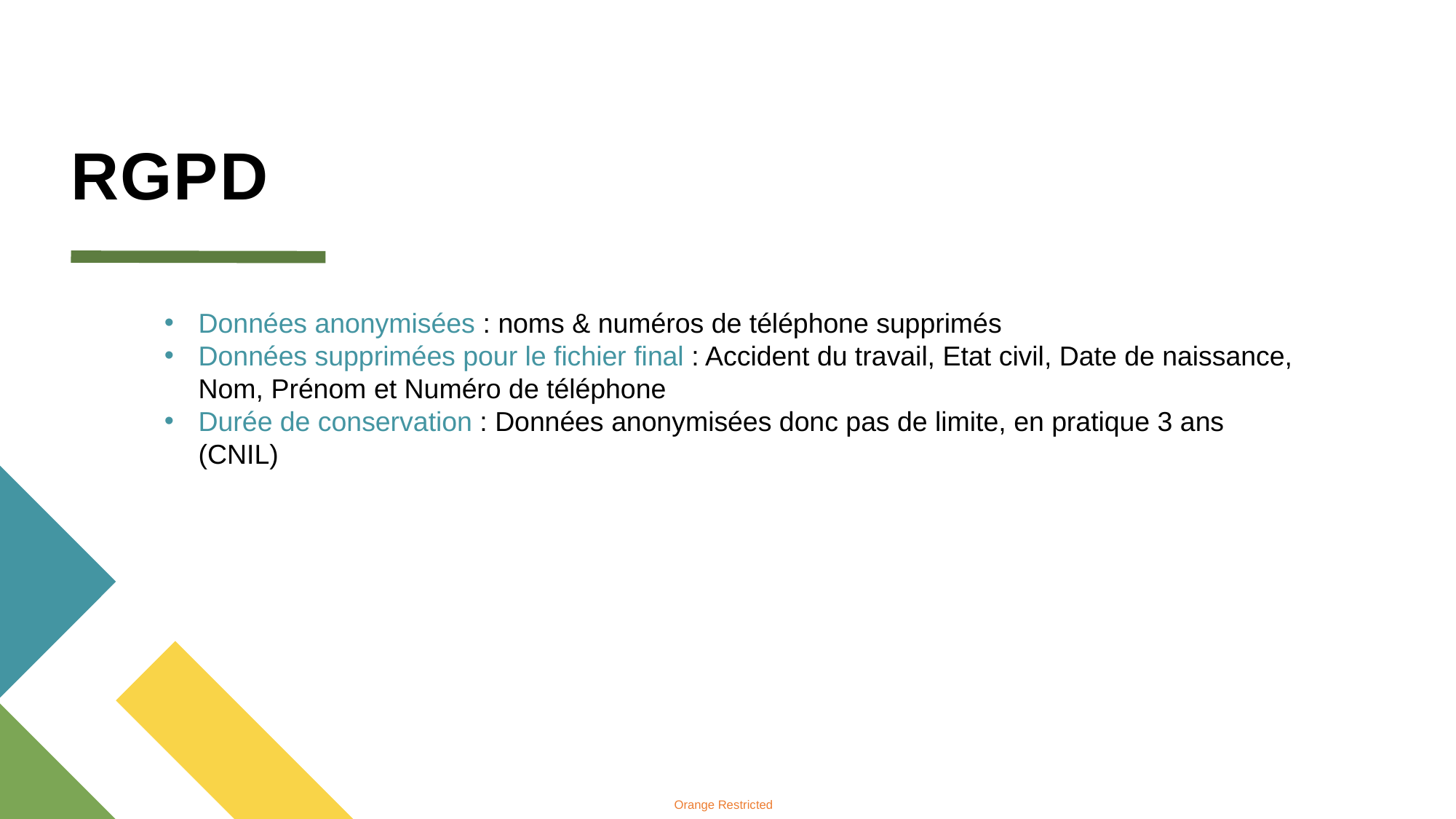

# RGPD
Données anonymisées : noms & numéros de téléphone supprimés
Données supprimées pour le fichier final : Accident du travail, Etat civil, Date de naissance, Nom, Prénom et Numéro de téléphone
Durée de conservation : Données anonymisées donc pas de limite, en pratique 3 ans (CNIL)